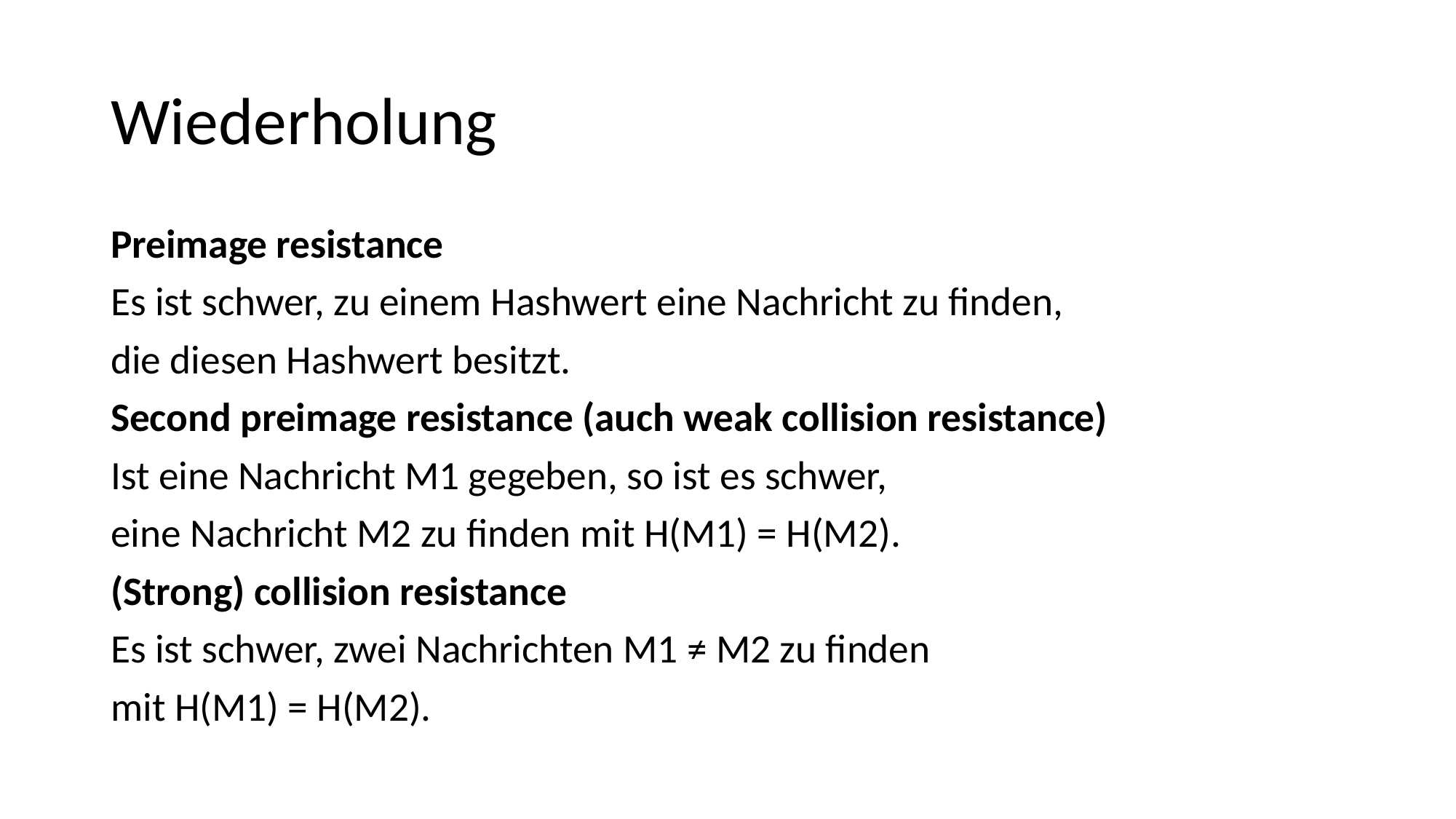

Wiederholung
Preimage resistance
Es ist schwer, zu einem Hashwert eine Nachricht zu finden,
die diesen Hashwert besitzt.
Second preimage resistance (auch weak collision resistance)
Ist eine Nachricht M1 gegeben, so ist es schwer,
eine Nachricht M2 zu finden mit H(M1) = H(M2).
(Strong) collision resistance
Es ist schwer, zwei Nachrichten M1 ≠ M2 zu finden
mit H(M1) = H(M2).